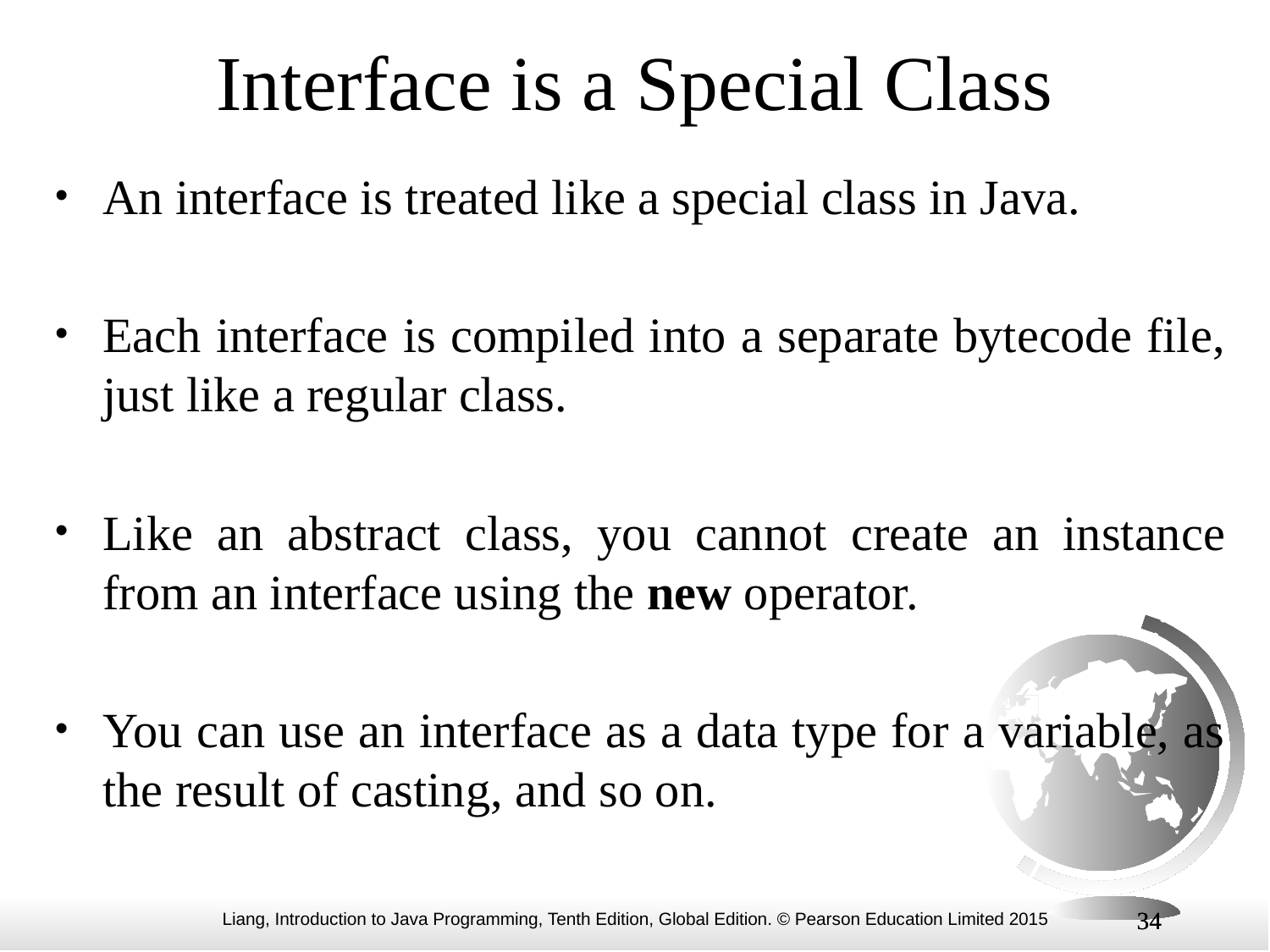

Interface is a Special Class
An interface is treated like a special class in Java.

Each interface is compiled into a separate bytecode file, just like a regular class.

Like an abstract class, you cannot create an instance from an interface using the new operator.

You can use an interface as a data type for a variable, as the result of casting, and so on.
34
34